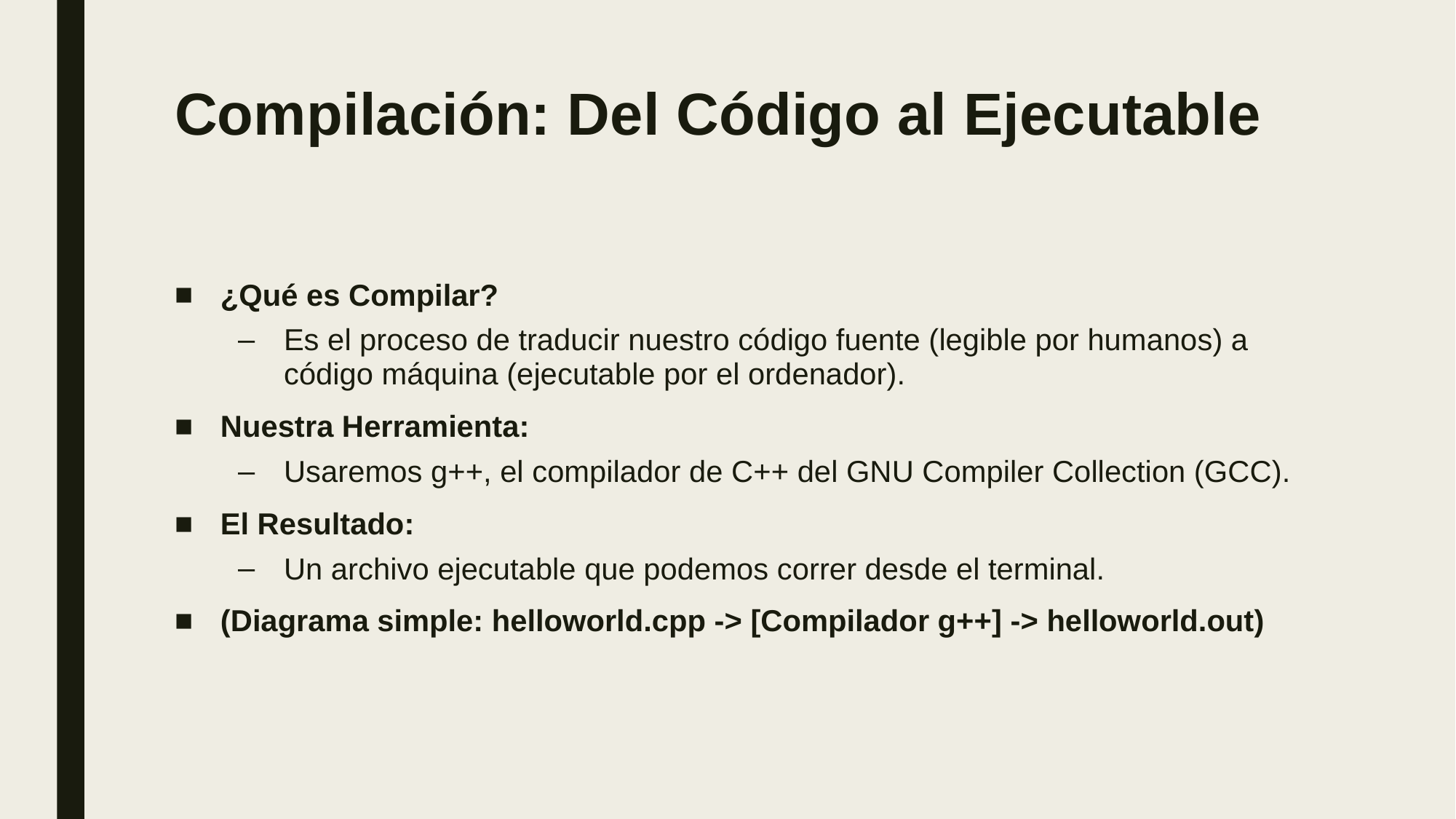

# Compilación: Del Código al Ejecutable
¿Qué es Compilar?
Es el proceso de traducir nuestro código fuente (legible por humanos) a código máquina (ejecutable por el ordenador).
Nuestra Herramienta:
Usaremos g++, el compilador de C++ del GNU Compiler Collection (GCC).
El Resultado:
Un archivo ejecutable que podemos correr desde el terminal.
(Diagrama simple: helloworld.cpp -> [Compilador g++] -> helloworld.out)